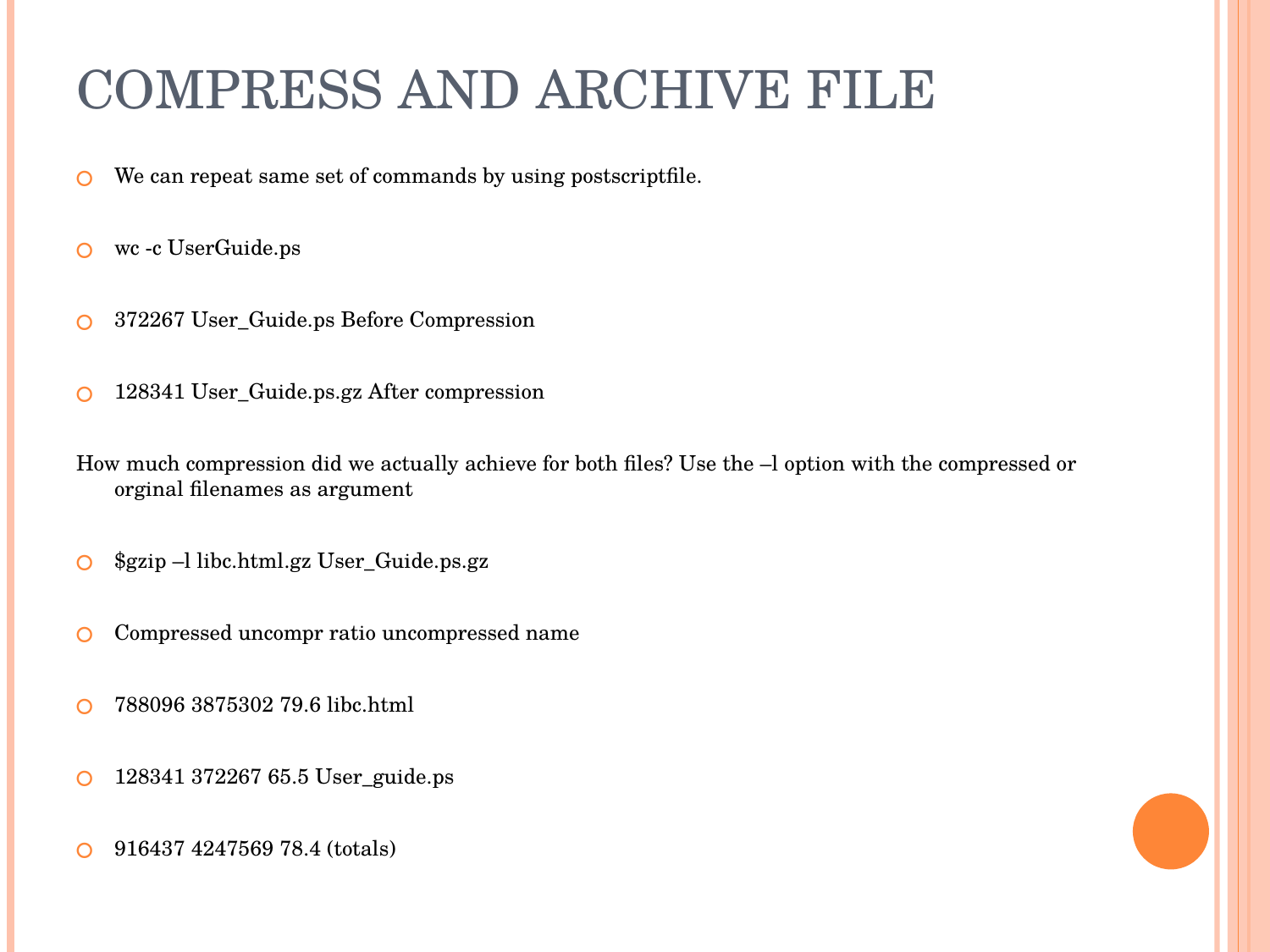

# Compress and Archive File
We can repeat same set of commands by using postscriptfile.

wc -c UserGuide.ps

372267 User_Guide.ps Before Compression

128341 User_Guide.ps.gz After compression

How much compression did we actually achieve for both files? Use the –l option with the compressed or orginal filenames as argument

$gzip –l libc.html.gz User_Guide.ps.gz

Compressed uncompr ratio uncompressed name

788096 3875302 79.6 libc.html

128341 372267 65.5 User_guide.ps

916437 4247569 78.4 (totals)